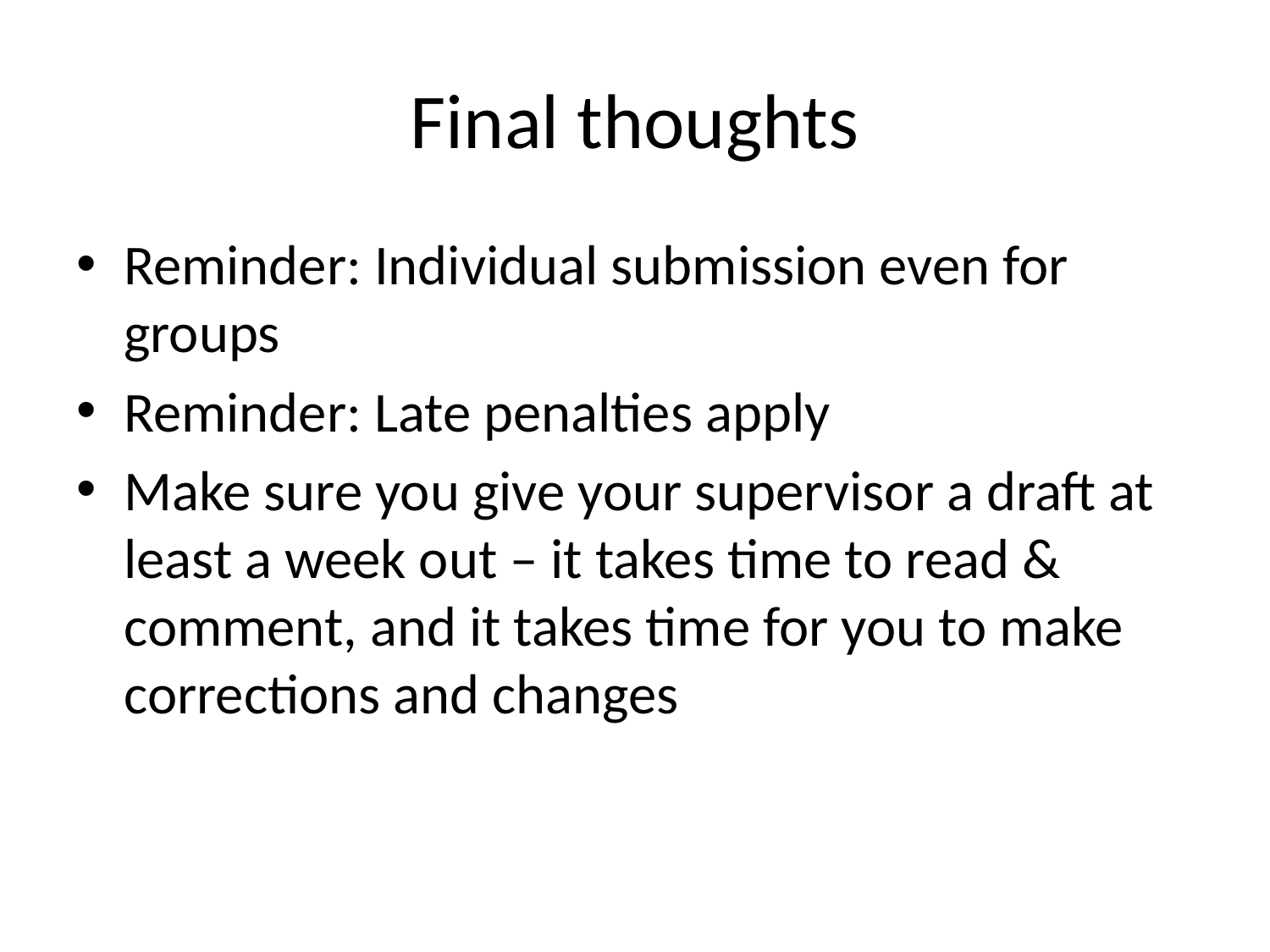

# Final thoughts
Reminder: Individual submission even for groups
Reminder: Late penalties apply
Make sure you give your supervisor a draft at least a week out – it takes time to read & comment, and it takes time for you to make corrections and changes